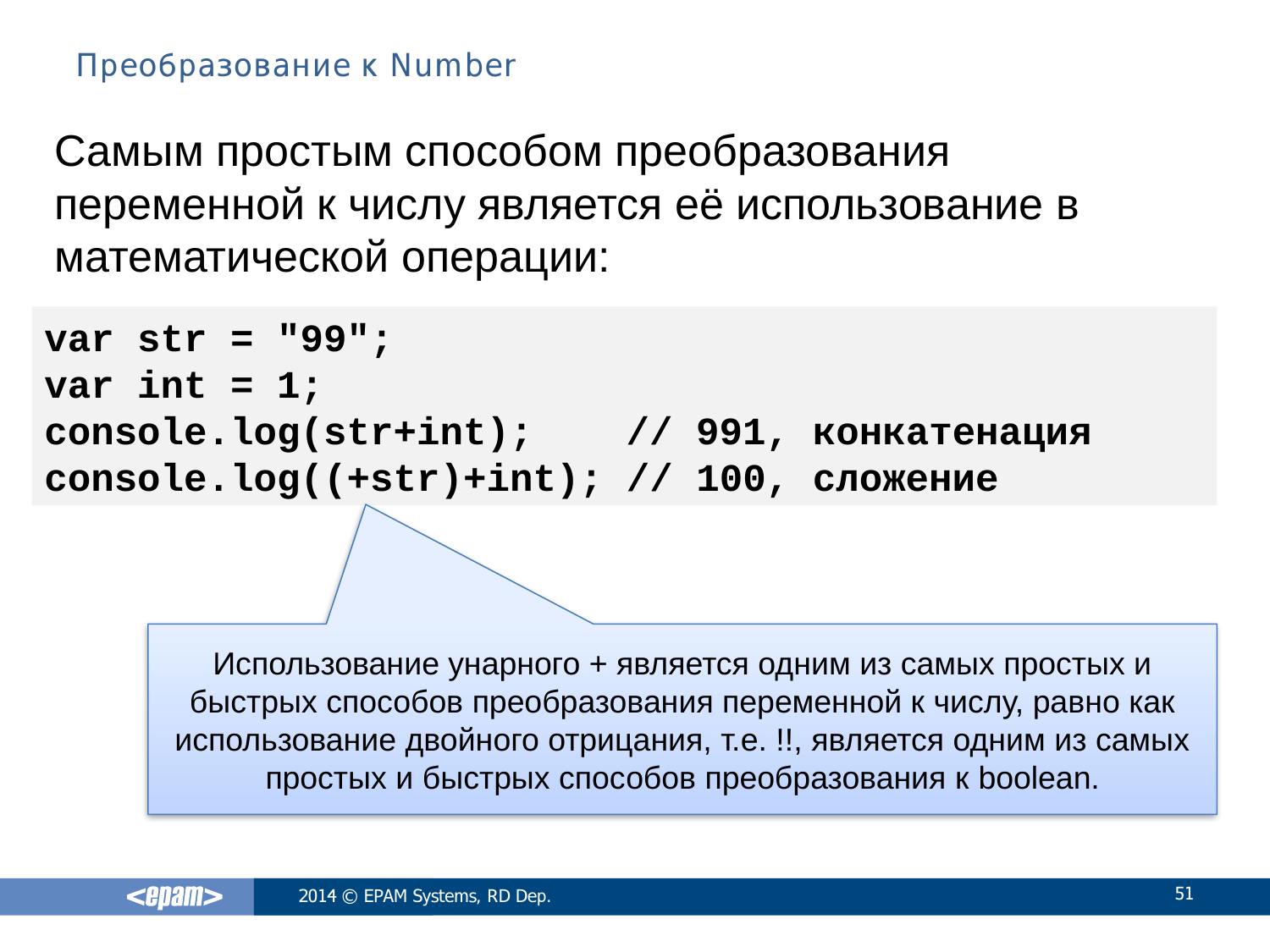

# Преобразование к Number
Самым простым способом преобразования переменной к числу является её использование в математической операции:
var str = "99";
var int = 1;
console.log(str+int);    // 991, конкатенация
console.log((+str)+int); // 100, сложение
Использование унарного + является одним из самых простых и быстрых способов преобразования переменной к числу, равно как использование двойного отрицания, т.е. !!, является одним из самых простых и быстрых способов преобразования к boolean.
51
2014 © EPAM Systems, RD Dep.